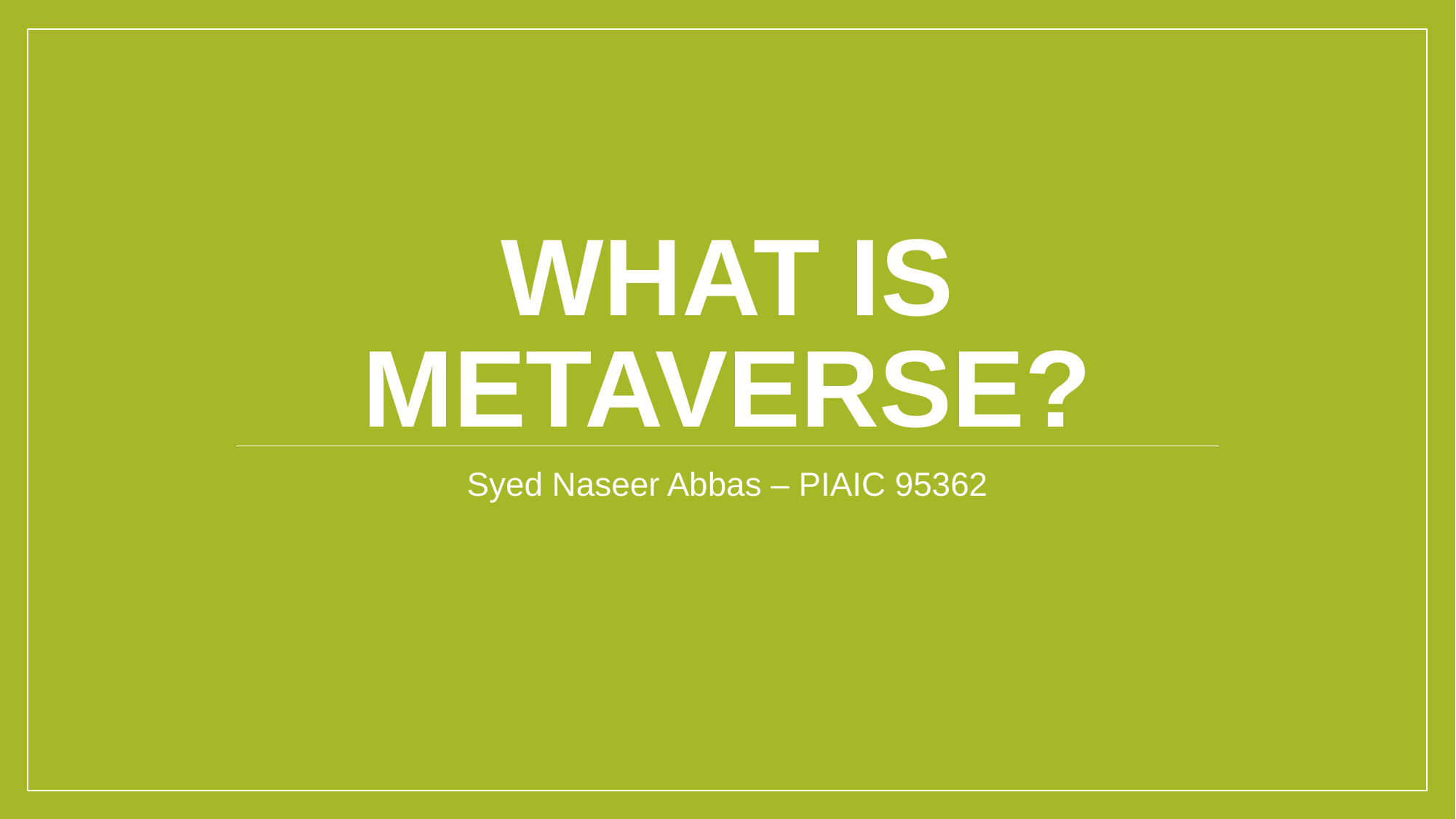

# What is Metaverse?
Syed Naseer Abbas – PIAIC 95362